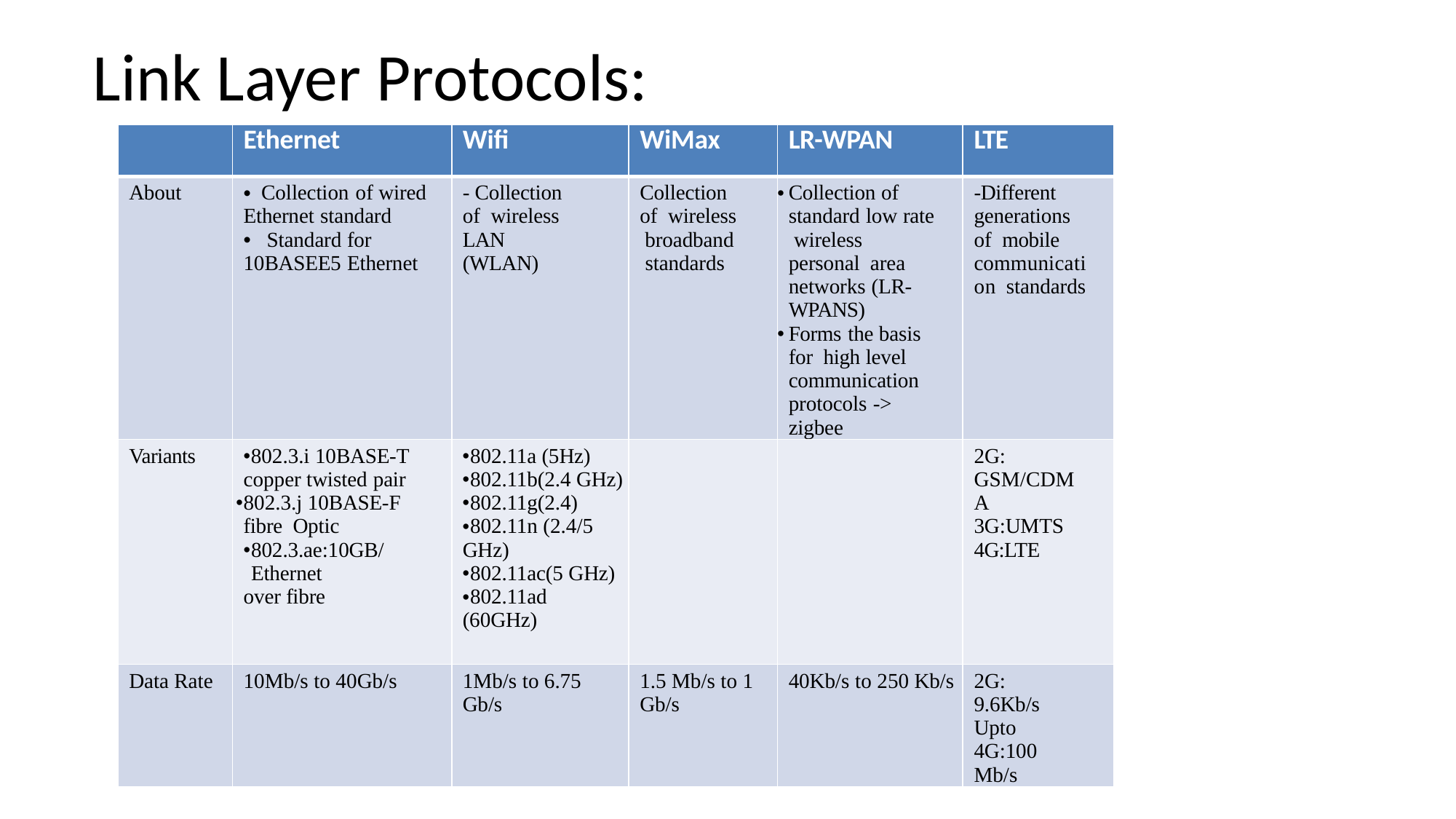

# Link Layer Protocols:
|  | Ethernet | Wifi | WiMax | LR-WPAN | LTE |
| --- | --- | --- | --- | --- | --- |
| About | Collection of wired Ethernet standard Standard for 10BASEE5 Ethernet | - Collection of wireless LAN (WLAN) | Collection of wireless broadband standards | Collection of standard low rate wireless personal area networks (LR- WPANS) Forms the basis for high level communication protocols -> zigbee | -Different generations of mobile communication standards |
| Variants | 802.3.i 10BASE-T copper twisted pair 802.3.j 10BASE-F fibre Optic 802.3.ae:10GB/Ethernet over fibre | 802.11a (5Hz) 802.11b(2.4 GHz) 802.11g(2.4) 802.11n (2.4/5 GHz) 802.11ac(5 GHz) 802.11ad (60GHz) |  |  | 2G: GSM/CDMA 3G:UMTS 4G:LTE |
| Data Rate | 10Mb/s to 40Gb/s | 1Mb/s to 6.75 Gb/s | 1.5 Mb/s to 1 Gb/s | 40Kb/s to 250 Kb/s | 2G: 9.6Kb/s Upto 4G:100 Mb/s |